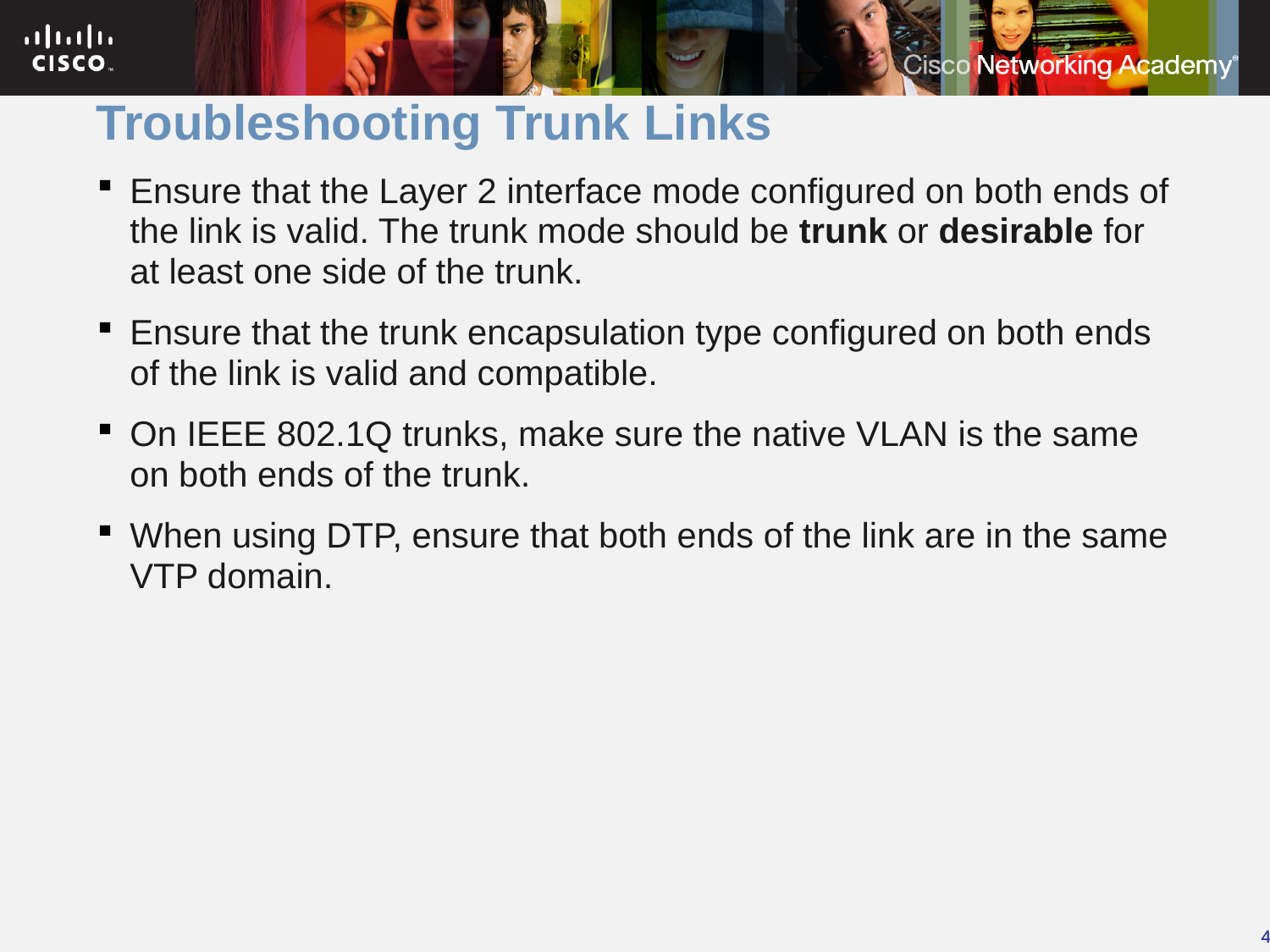

# Troubleshooting Trunk Links
Ensure that the Layer 2 interface mode configured on both ends of the link is valid. The trunk mode should be trunk or desirable for at least one side of the trunk.
Ensure that the trunk encapsulation type configured on both ends of the link is valid and compatible.
On IEEE 802.1Q trunks, make sure the native VLAN is the same on both ends of the trunk.
When using DTP, ensure that both ends of the link are in the same VTP domain.